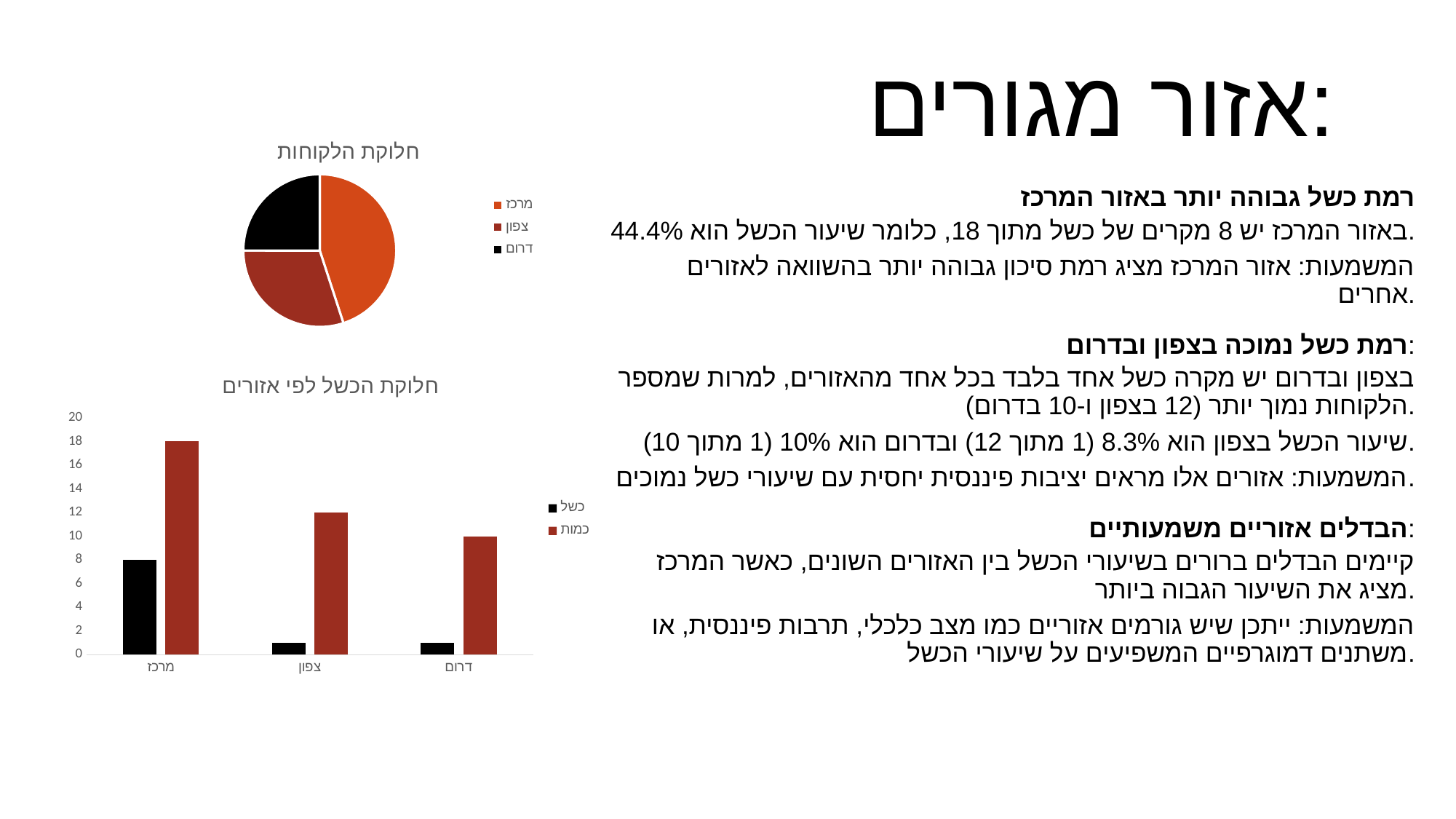

אזור מגורים:

### Chart: חלוקת הלקוחות

| Category | כמות |
|---|---|
| מרכז | 18.0 |
| צפון | 12.0 |
| דרום | 10.0 |
רמת כשל גבוהה יותר באזור המרכז
באזור המרכז יש 8 מקרים של כשל מתוך 18, כלומר שיעור הכשל הוא 44.4%.
המשמעות: אזור המרכז מציג רמת סיכון גבוהה יותר בהשוואה לאזורים אחרים.
רמת כשל נמוכה בצפון ובדרום:
בצפון ובדרום יש מקרה כשל אחד בלבד בכל אחד מהאזורים, למרות שמספר הלקוחות נמוך יותר (12 בצפון ו-10 בדרום).
שיעור הכשל בצפון הוא 8.3% (1 מתוך 12) ובדרום הוא 10% (1 מתוך 10).
המשמעות: אזורים אלו מראים יציבות פיננסית יחסית עם שיעורי כשל נמוכים.
הבדלים אזוריים משמעותיים:
קיימים הבדלים ברורים בשיעורי הכשל בין האזורים השונים, כאשר המרכז מציג את השיעור הגבוה ביותר.
המשמעות: ייתכן שיש גורמים אזוריים כמו מצב כלכלי, תרבות פיננסית, או משתנים דמוגרפיים המשפיעים על שיעורי הכשל.

### Chart: חלוקת הכשל לפי אזורים

| Category | כשל | כמות |
|---|---|---|
| מרכז | 8.0 | 18.0 |
| צפון | 1.0 | 12.0 |
| דרום | 1.0 | 10.0 |